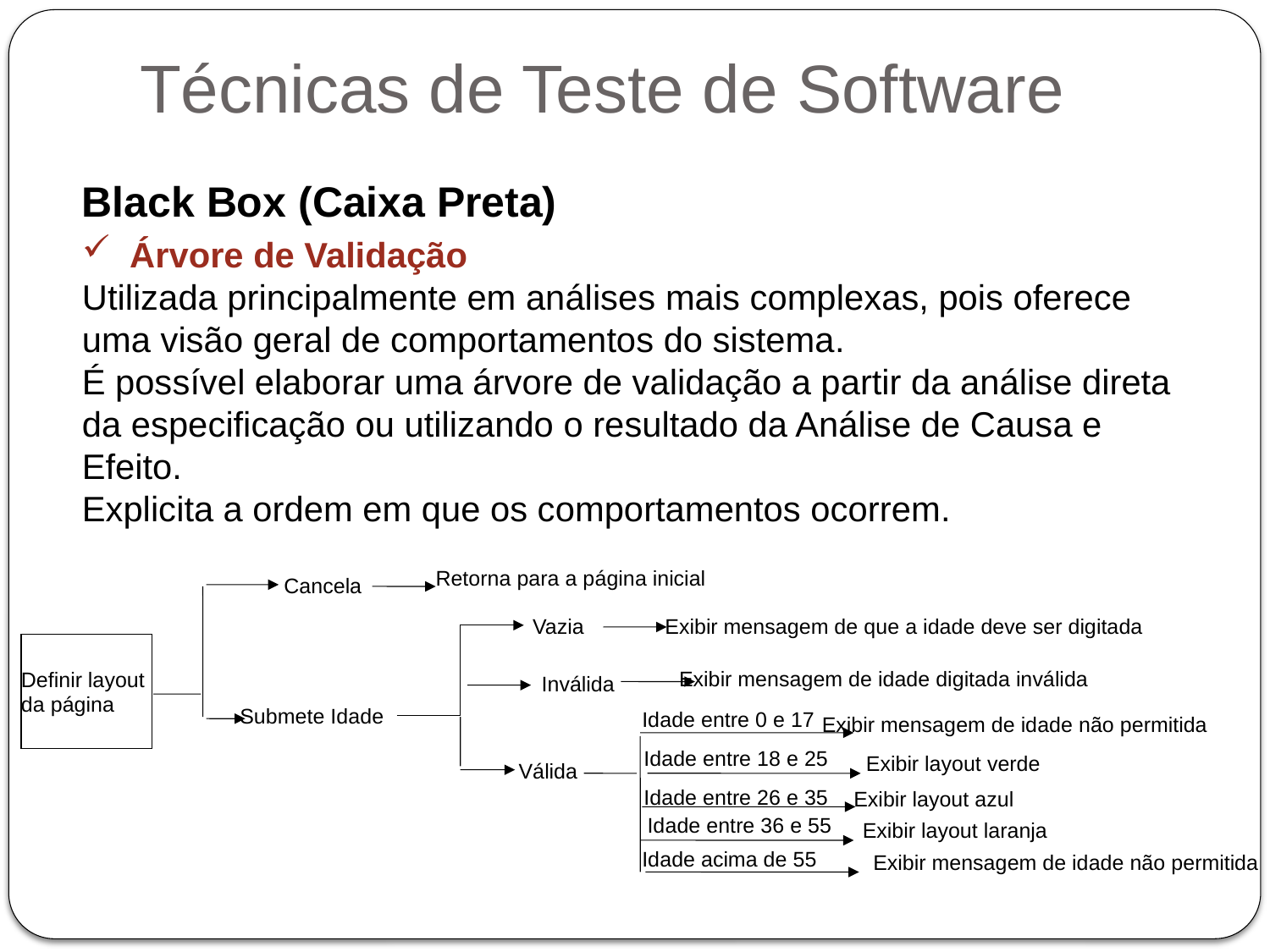

# Técnicas de Teste de Software
Black Box (Caixa Preta)
Árvore de Validação
Utilizada principalmente em análises mais complexas, pois oferece uma visão geral de comportamentos do sistema.
É possível elaborar uma árvore de validação a partir da análise direta da especificação ou utilizando o resultado da Análise de Causa e Efeito.
Explicita a ordem em que os comportamentos ocorrem.
Retorna para a página inicial
Cancela

Vazia
Exibir mensagem de que a idade deve ser digitada

Definir layout
da página
Exibir mensagem de idade digitada inválida
Inválida

Submete Idade
Idade entre 0 e 17
Exibir mensagem de idade não permitida

Idade entre 18 e 25
Exibir layout verde
Válida

Idade entre 26 e 35
Exibir layout azul

Idade entre 36 e 55
Exibir layout laranja

Idade acima de 55
Exibir mensagem de idade não permitida